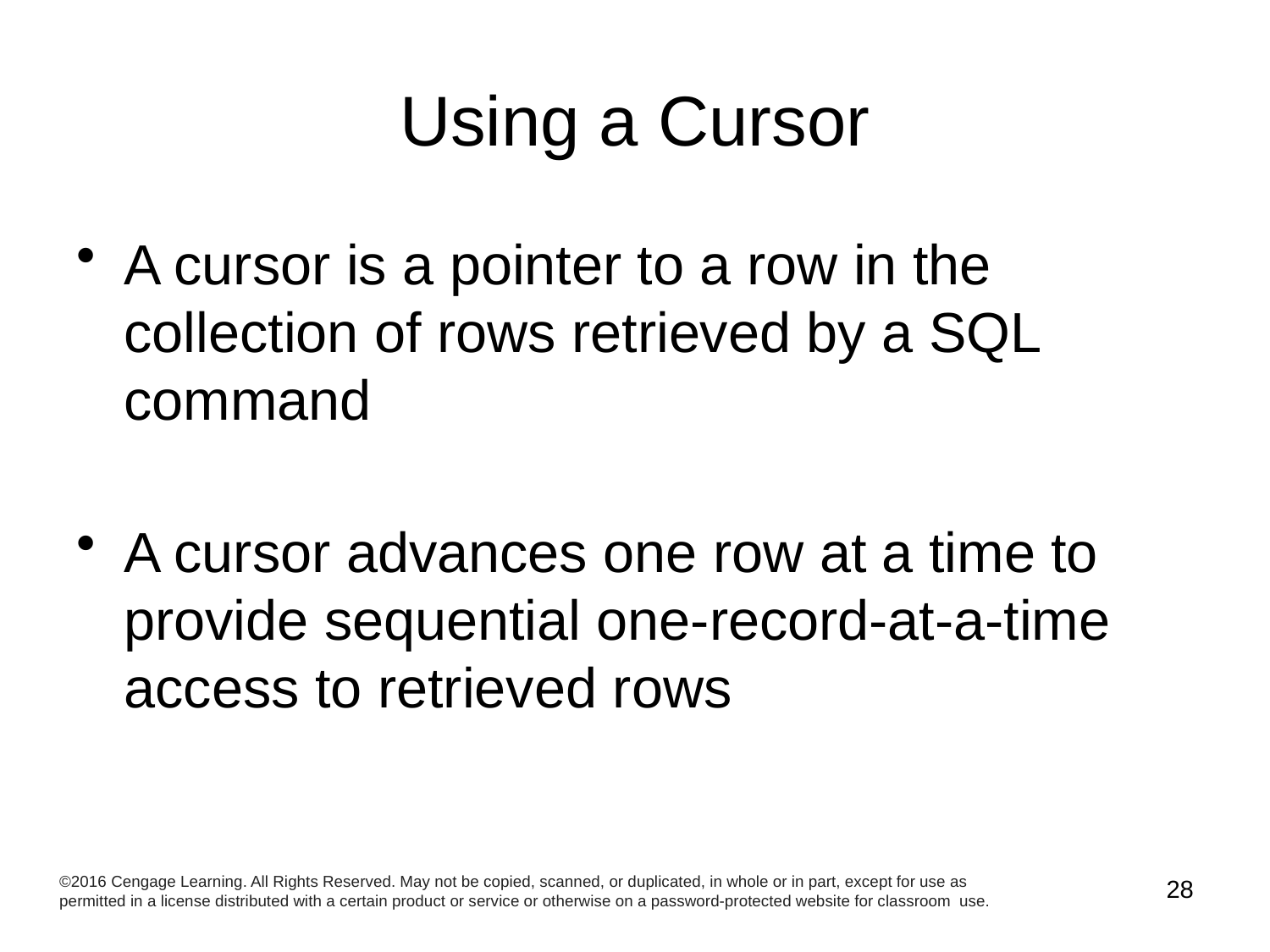

# Using a Cursor
A cursor is a pointer to a row in the collection of rows retrieved by a SQL command
A cursor advances one row at a time to provide sequential one-record-at-a-time access to retrieved rows
©2016 Cengage Learning. All Rights Reserved. May not be copied, scanned, or duplicated, in whole or in part, except for use as permitted in a license distributed with a certain product or service or otherwise on a password-protected website for classroom  use.
28